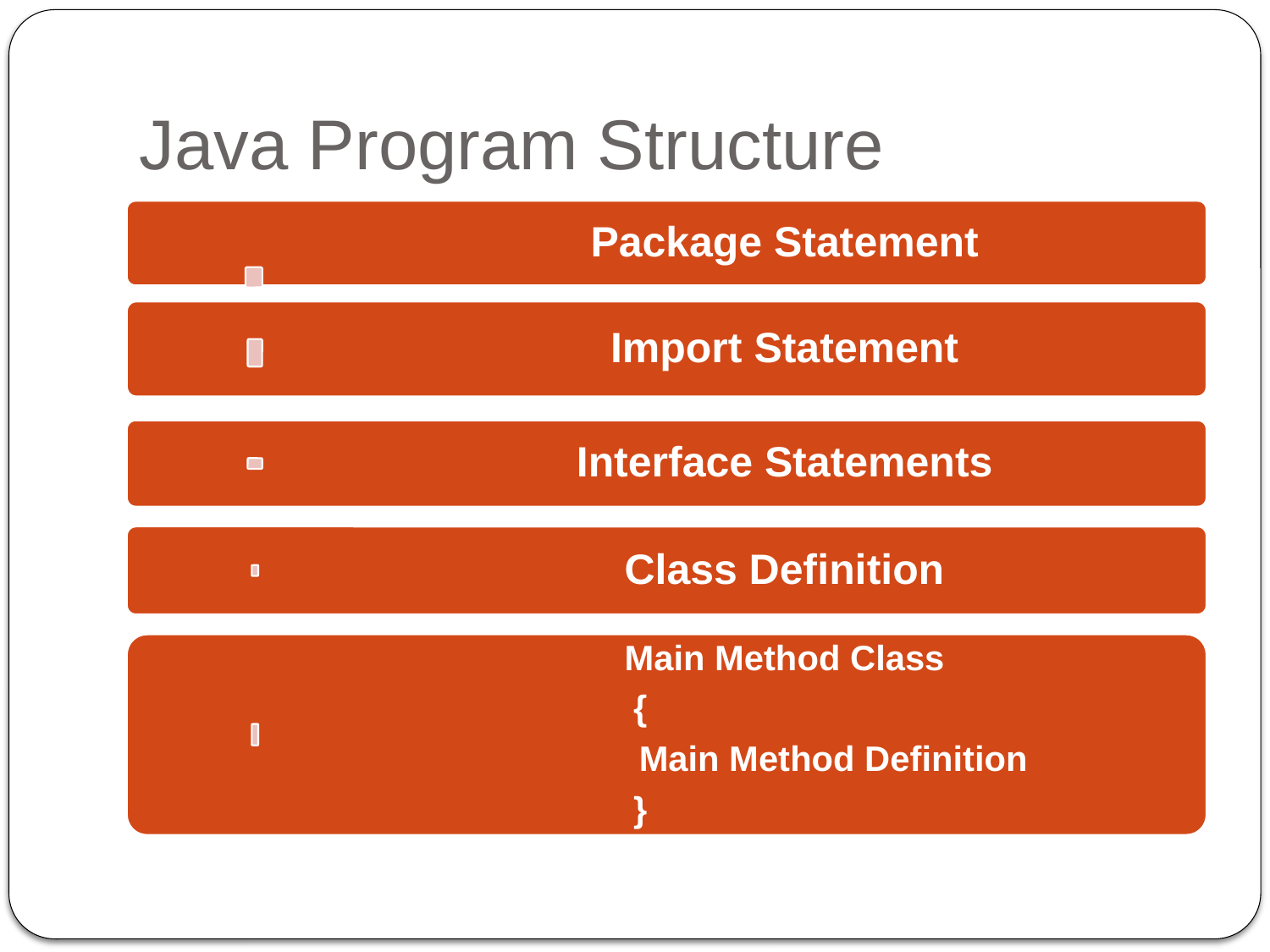

# Java Program Structure
Package Statement
Import Statement
Interface Statements
Class Definition
Main Method Class
		{
          Main Method Definition
		}